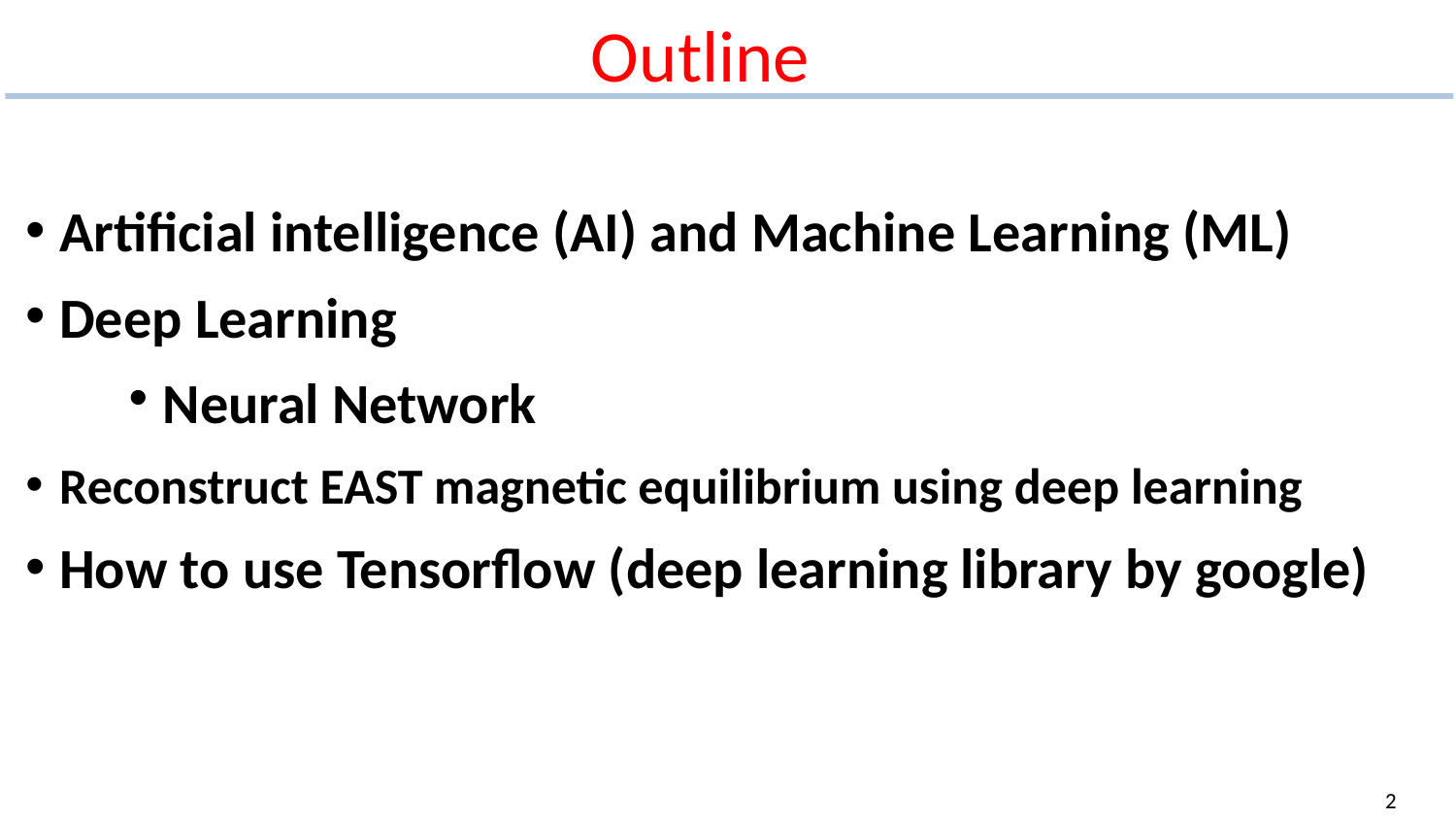

Outline

Artificial intelligence (AI) and Machine Learning (ML)
Deep Learning
Neural Network
Reconstruct EAST magnetic equilibrium using deep learning
How to use Tensorflow (deep learning library by google)